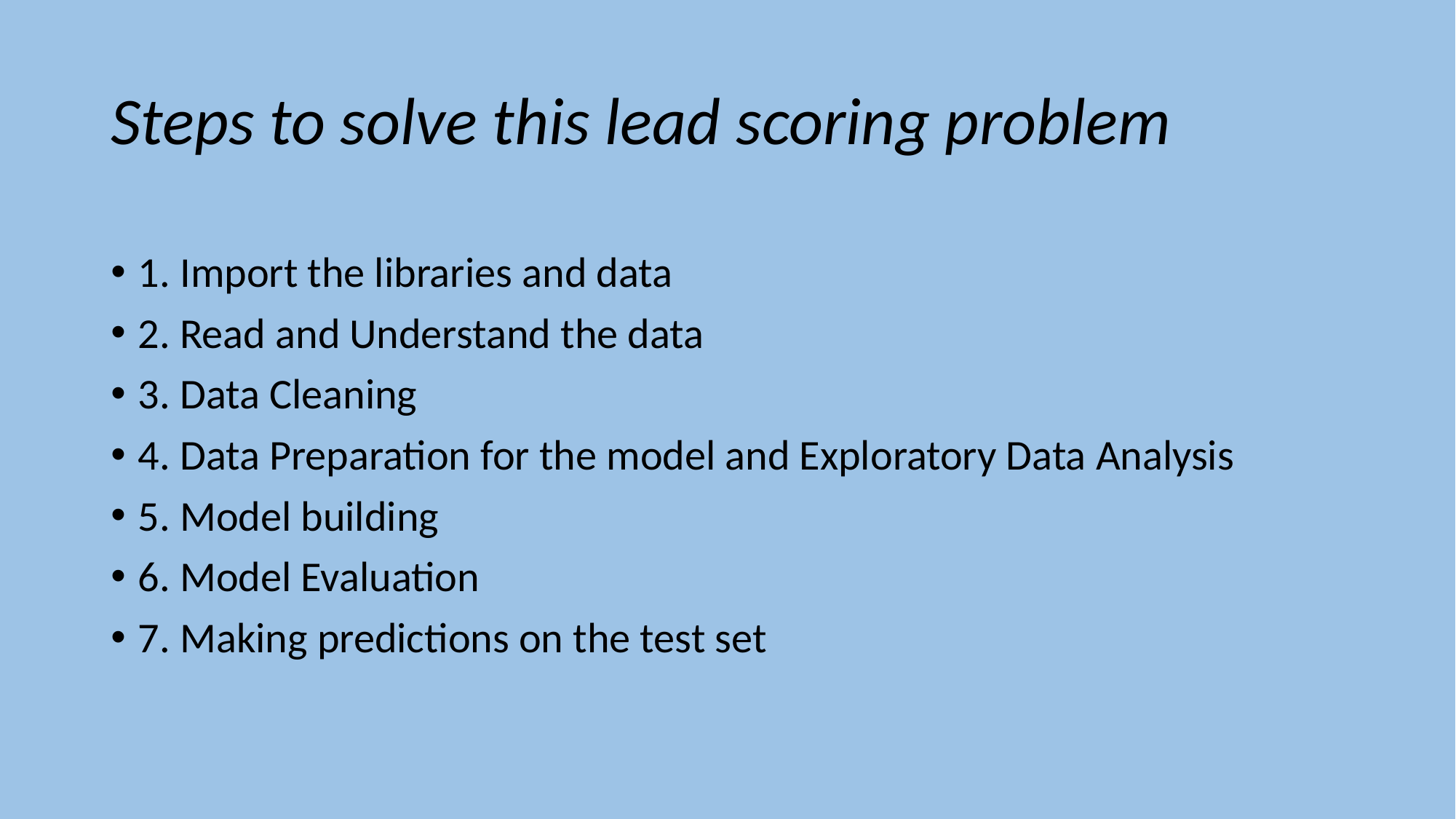

# Steps to solve this lead scoring problem

1. Import the libraries and data
2. Read and Understand the data
3. Data Cleaning
4. Data Preparation for the model and Exploratory Data Analysis
5. Model building
6. Model Evaluation
7. Making predictions on the test set